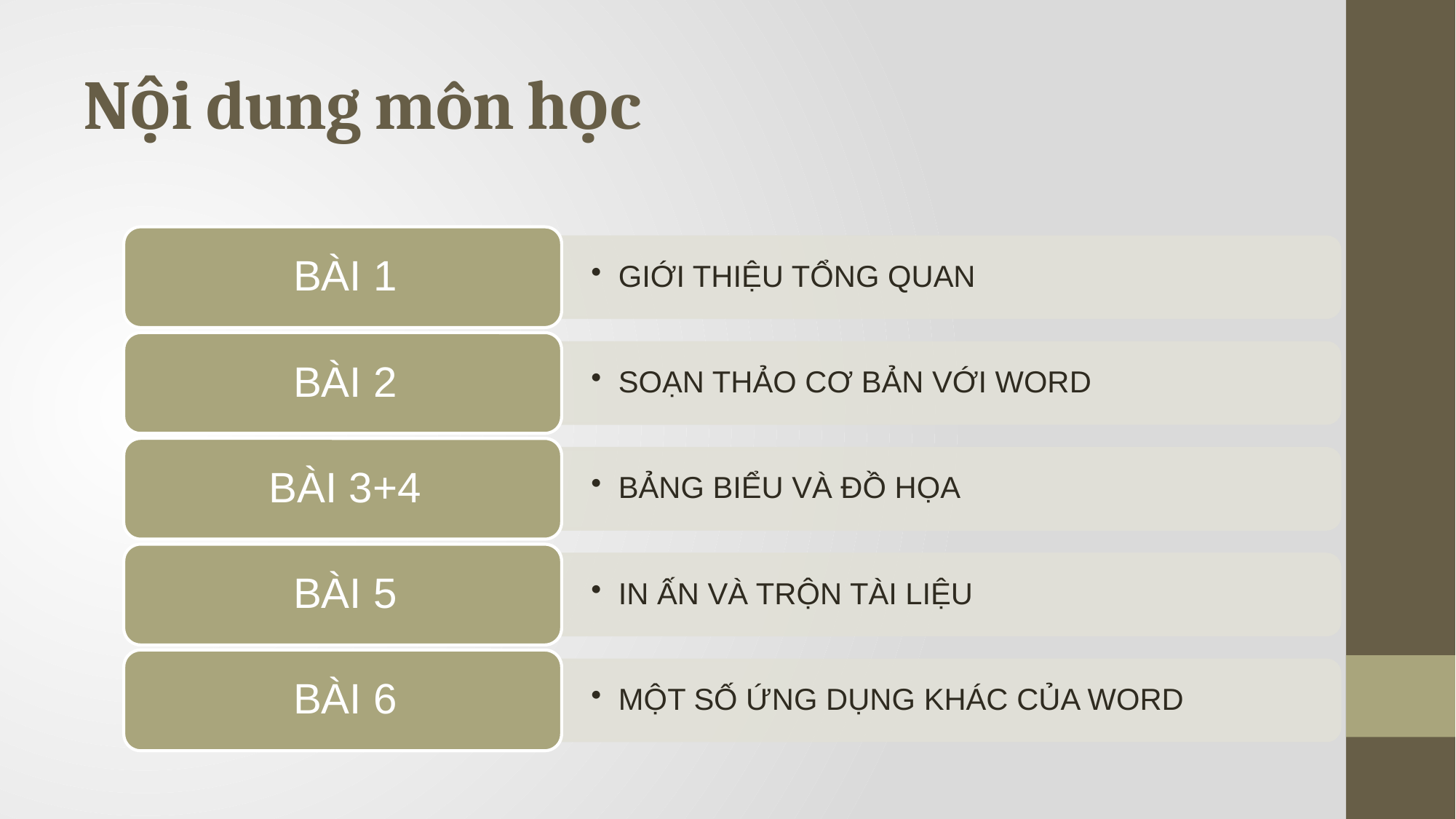

# Nội dung môn học
GIỚI THIỆU TỔNG QUAN
BÀI 1
SOẠN THẢO CƠ BẢN VỚI WORD
BÀI 2
BẢNG BIỂU VÀ ĐỒ HỌA
BÀI 3+4
IN ẤN VÀ TRỘN TÀI LIỆU
BÀI 5
MỘT SỐ ỨNG DỤNG KHÁC CỦA WORD
BÀI 6